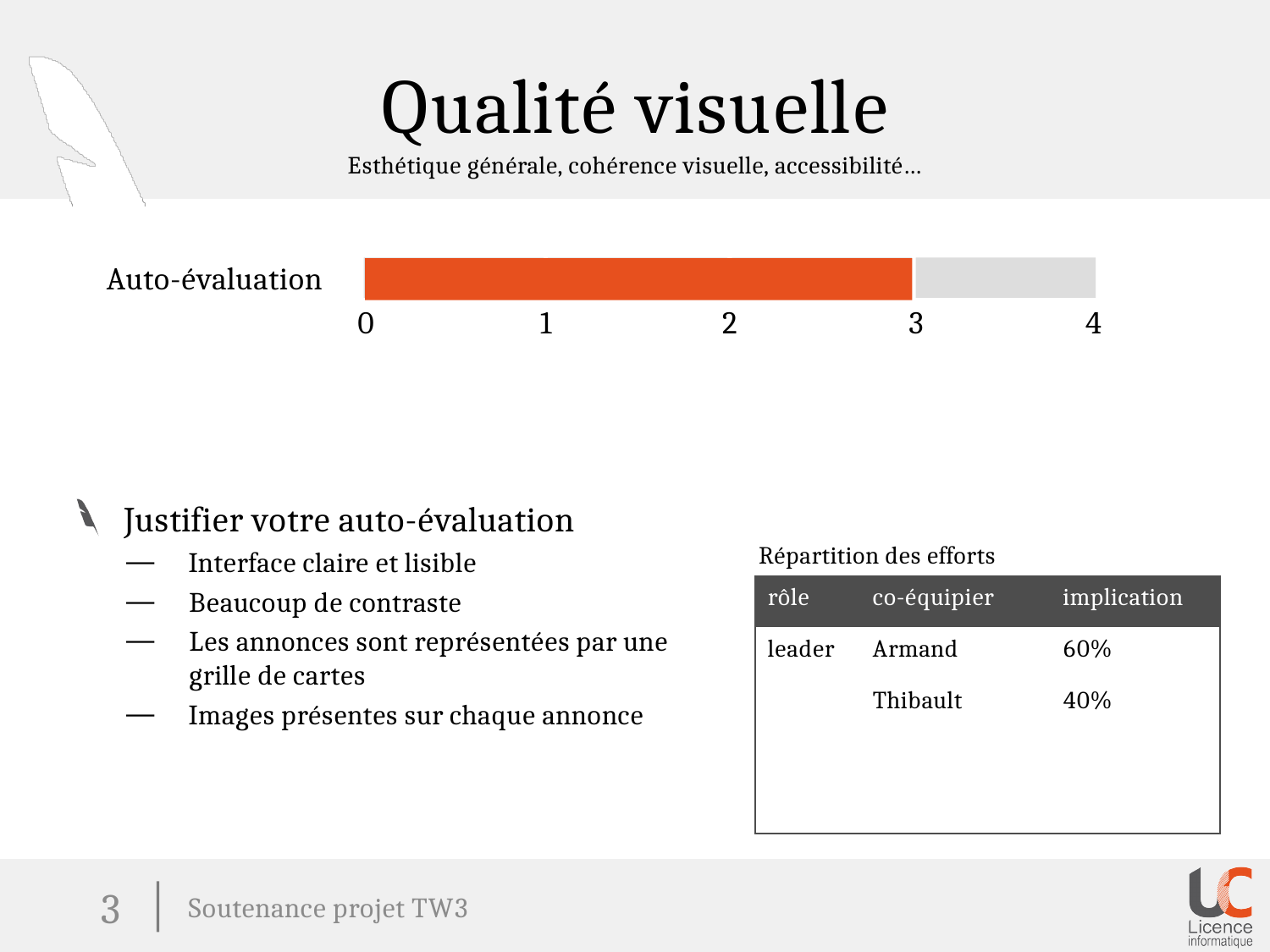

Qualité visuelle
Esthétique générale, cohérence visuelle, accessibilité…

# Justifier votre auto-évaluation
Interface claire et lisible
Beaucoup de contraste
Les annonces sont représentées par une grille de cartes
Images présentes sur chaque annonce
Répartition des efforts
| rôle | co-équipier | implication |
| --- | --- | --- |
| leader | Armand | 60% |
|  | Thibault | 40% |
|  |  |  |
|  |  |  |
3
Soutenance projet TW3